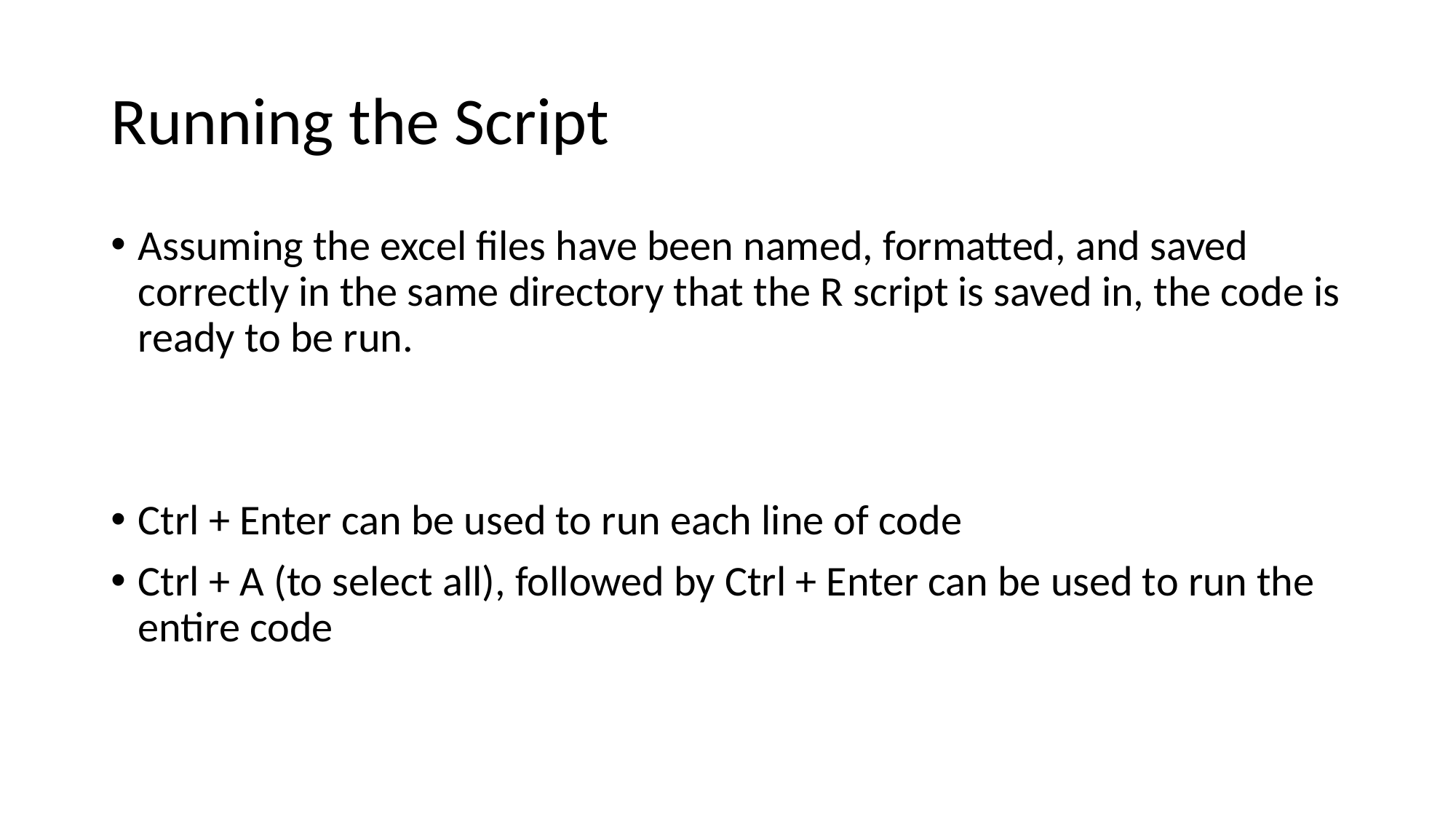

# Running the Script
Assuming the excel files have been named, formatted, and saved correctly in the same directory that the R script is saved in, the code is ready to be run.

Ctrl + Enter can be used to run each line of code
Ctrl + A (to select all), followed by Ctrl + Enter can be used to run the entire code